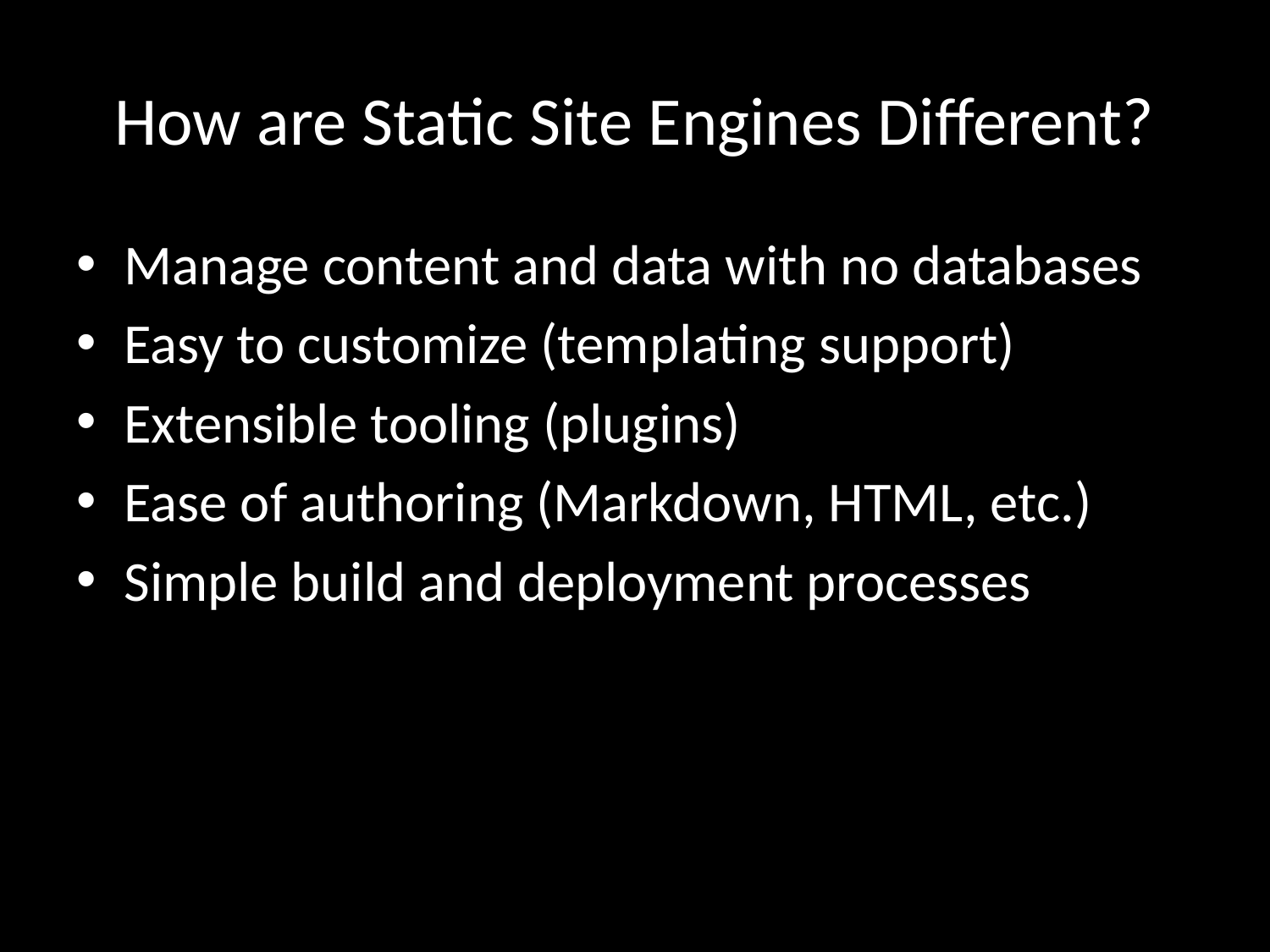

# How are Static Site Engines Different?
Manage content and data with no databases
Easy to customize (templating support)
Extensible tooling (plugins)
Ease of authoring (Markdown, HTML, etc.)
Simple build and deployment processes